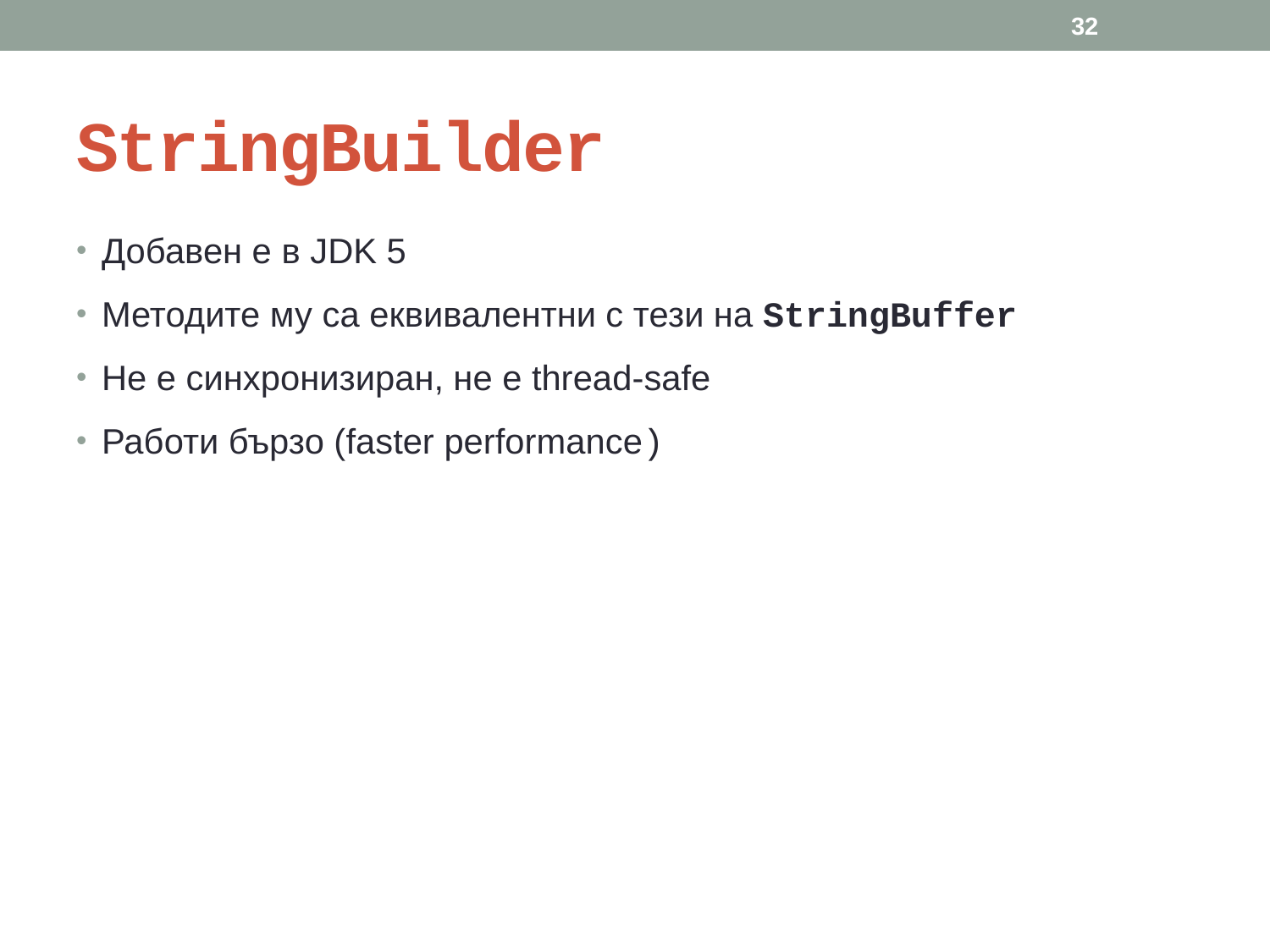

32
# StringBuilder
Добавен е в JDK 5
Методите му са еквивалентни с тези на StringBuffer
Не е синхронизиран, не е thread-safe
Работи бързо (faster performance)